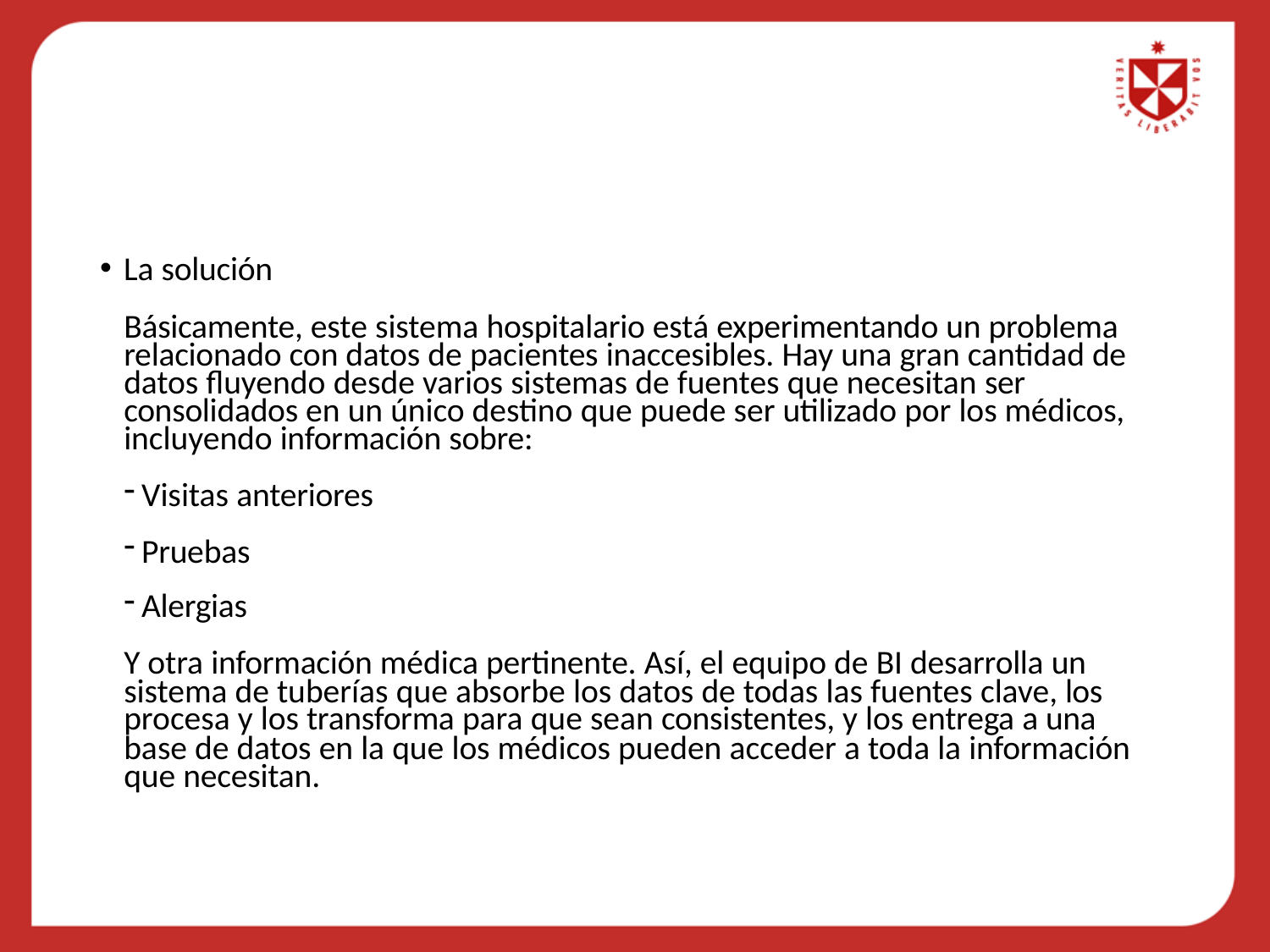

La solución
Básicamente, este sistema hospitalario está experimentando un problema relacionado con datos de pacientes inaccesibles. Hay una gran cantidad de
datos fluyendo desde varios sistemas de fuentes que necesitan ser
consolidados en un único destino que puede ser utilizado por los médicos,
incluyendo información sobre:
Visitas anteriores
Pruebas
Alergias
Y otra información médica pertinente. Así, el equipo de BI desarrolla un
sistema de tuberías que absorbe los datos de todas las fuentes clave, los
procesa y los transforma para que sean consistentes, y los entrega a una
base de datos en la que los médicos pueden acceder a toda la información que necesitan.